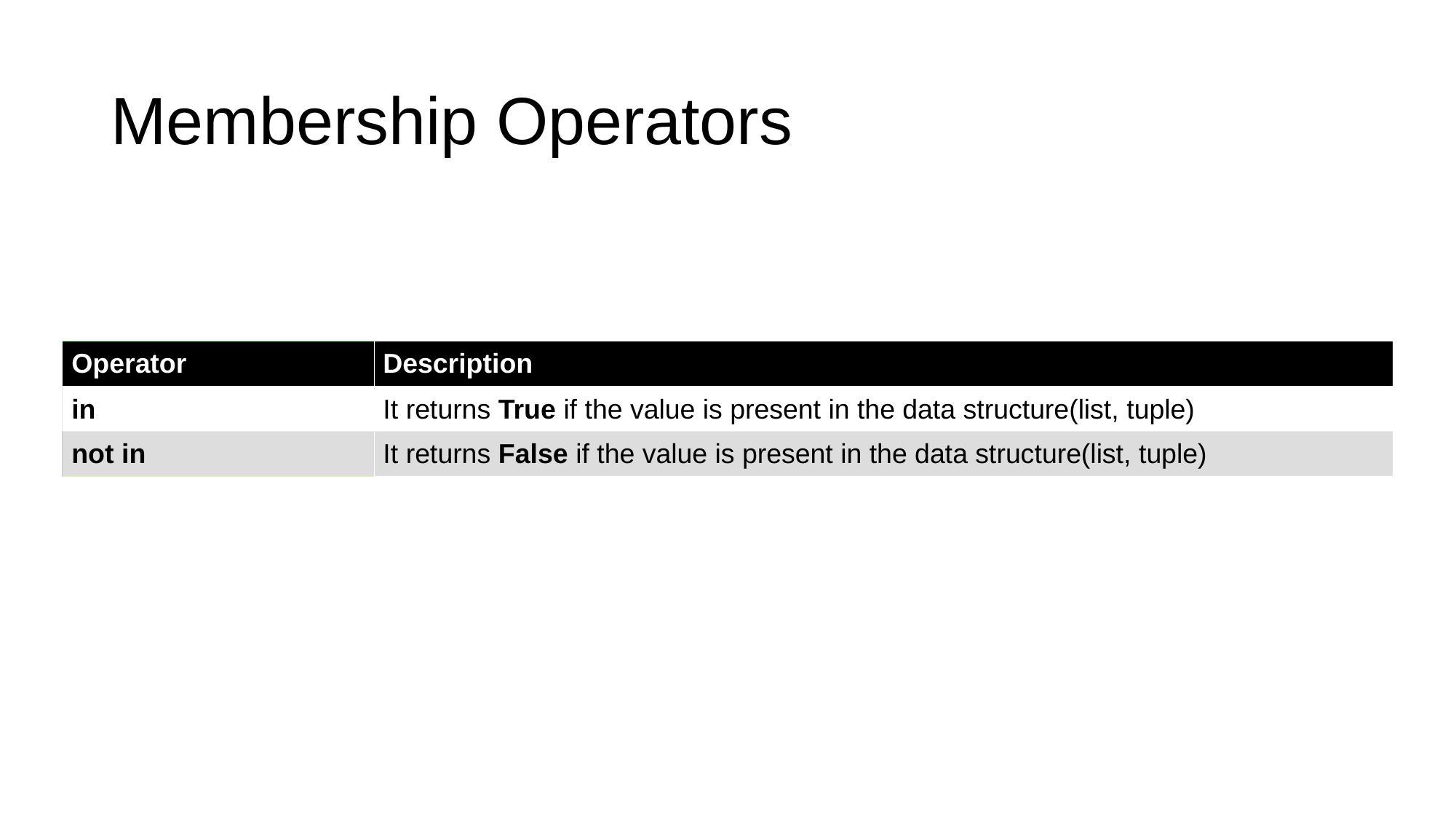

# Membership Operators
| Operator | Description |
| --- | --- |
| in | It returns True if the value is present in the data structure(list, tuple) |
| not in | It returns False if the value is present in the data structure(list, tuple) |